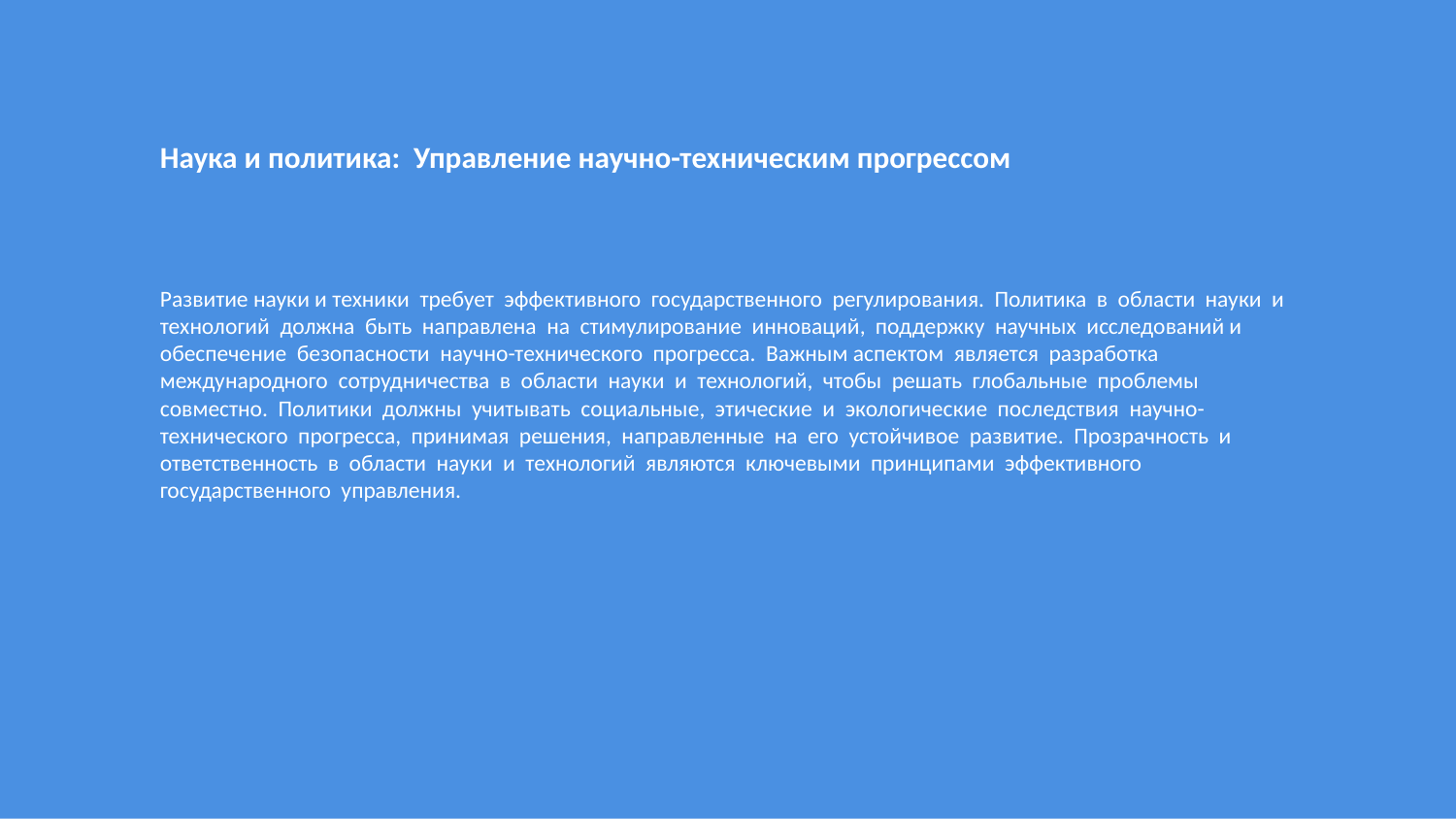

Наука и политика:  Управление научно-техническим прогрессом
Развитие науки и техники  требует  эффективного  государственного  регулирования.  Политика  в  области  науки  и  технологий  должна  быть  направлена  на  стимулирование  инноваций,  поддержку  научных  исследований и  обеспечение  безопасности  научно-технического  прогресса.  Важным аспектом  является  разработка  международного  сотрудничества  в  области  науки  и  технологий,  чтобы  решать  глобальные  проблемы  совместно.  Политики  должны  учитывать  социальные,  этические  и  экологические  последствия  научно-технического  прогресса,  принимая  решения,  направленные  на  его  устойчивое  развитие.  Прозрачность  и  ответственность  в  области  науки  и  технологий  являются  ключевыми  принципами  эффективного  государственного  управления.